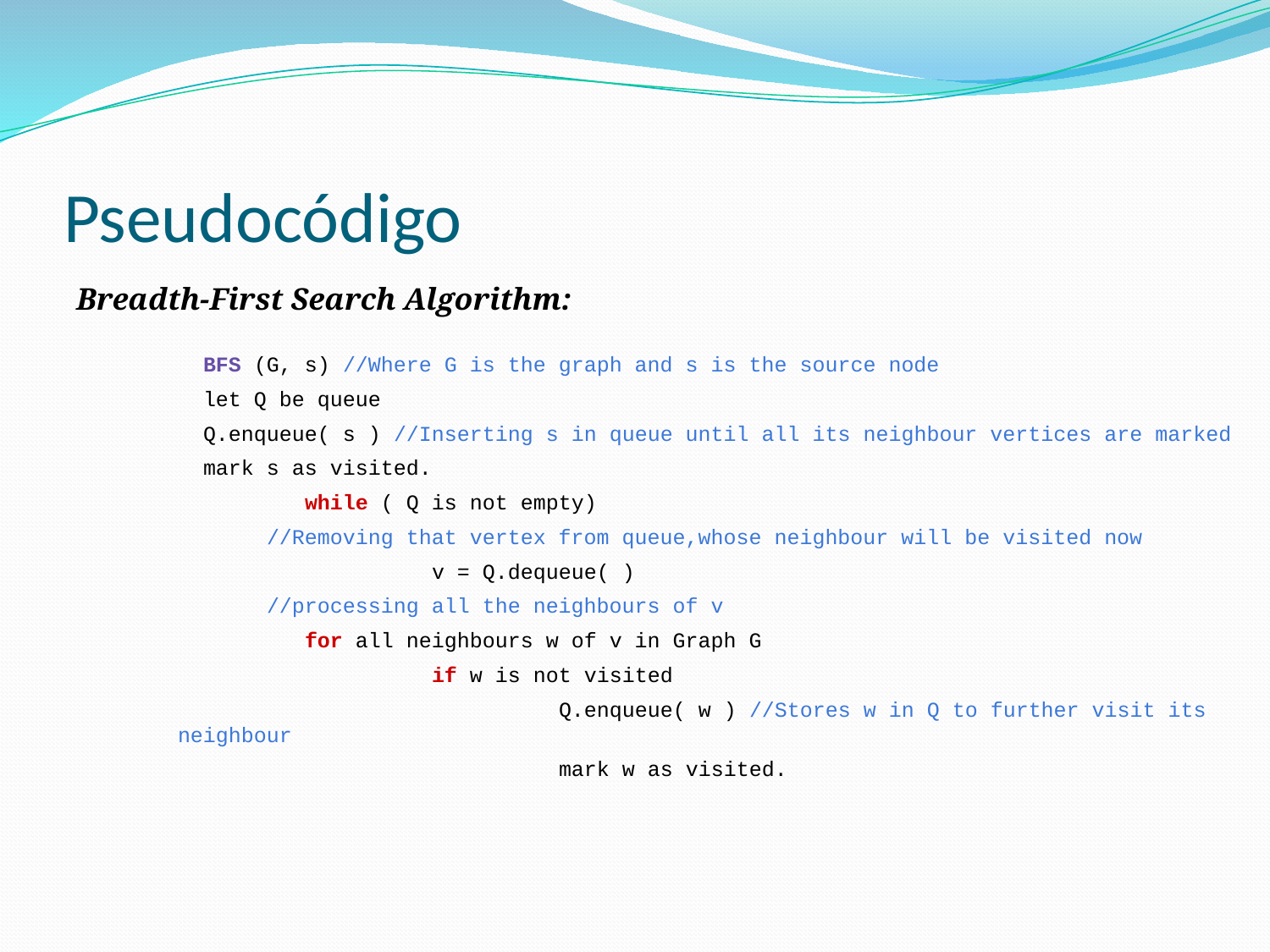

# Pseudocódigo
Breadth-First Search Algorithm:
	BFS (G, s) //Where G is the graph and s is the source node
let Q be queue
Q.enqueue( s ) //Inserting s in queue until all its neighbour vertices are marked
mark s as visited.
   	while ( Q is not empty)
//Removing that vertex from queue,whose neighbour will be visited now
   		v = Q.dequeue( )
//processing all the neighbours of v
     	for all neighbours w of v in Graph G
        		if w is not visited
             		Q.enqueue( w ) //Stores w in Q to further visit its neighbour
             		mark w as visited.